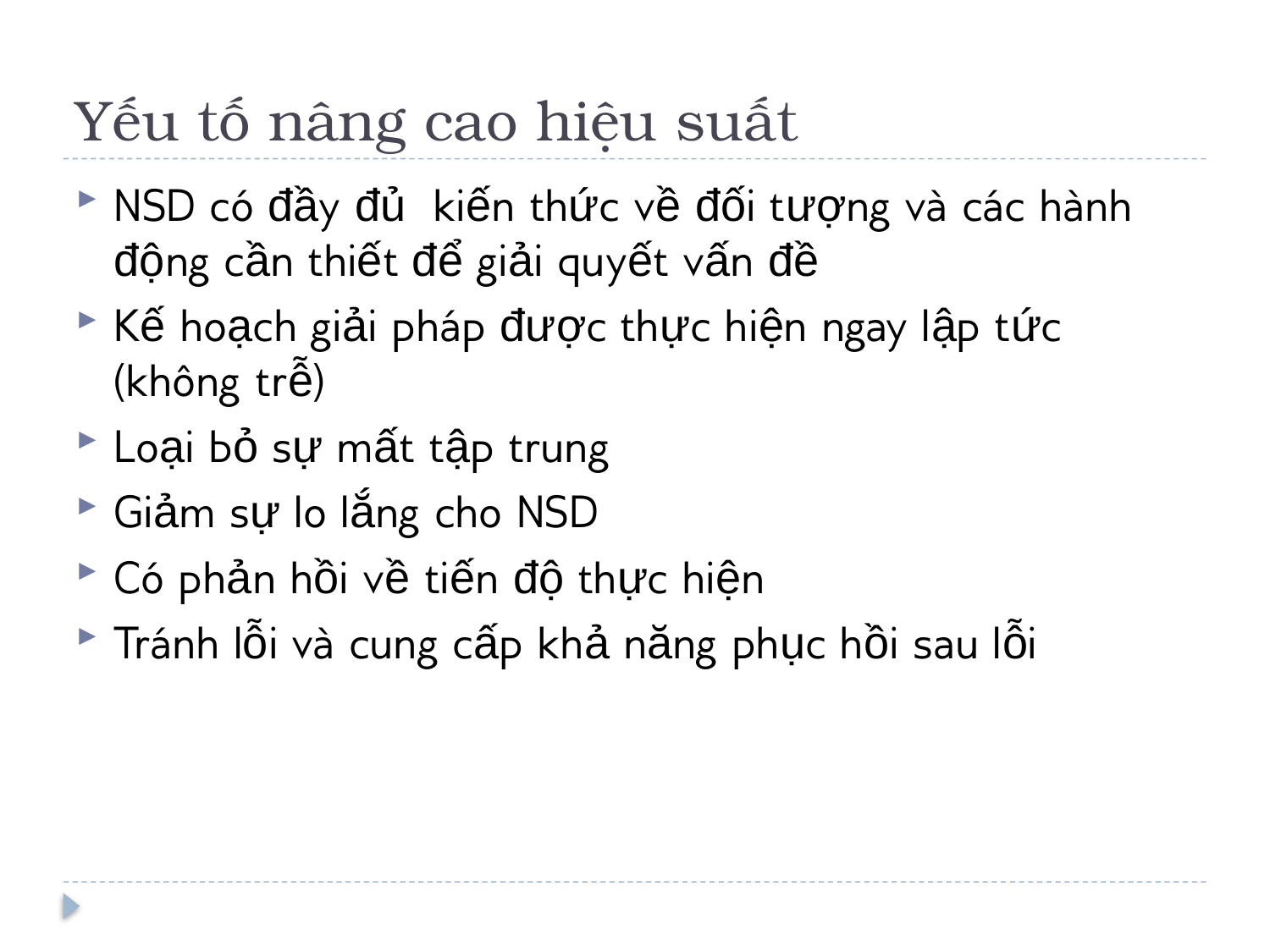

# Yếu tố nâng cao hiệu suất
NSD có đầy đủ  kiến thức về đối tượng và các hành động cần thiết để giải quyết vấn đề
Kế hoạch giải pháp được thực hiện ngay lập tức (không trễ)
Loại bỏ sự mất tập trung
Giảm sự lo lắng cho NSD
Có phản hồi về tiến độ thực hiện
Tránh lỗi và cung cấp khả năng phục hồi sau lỗi